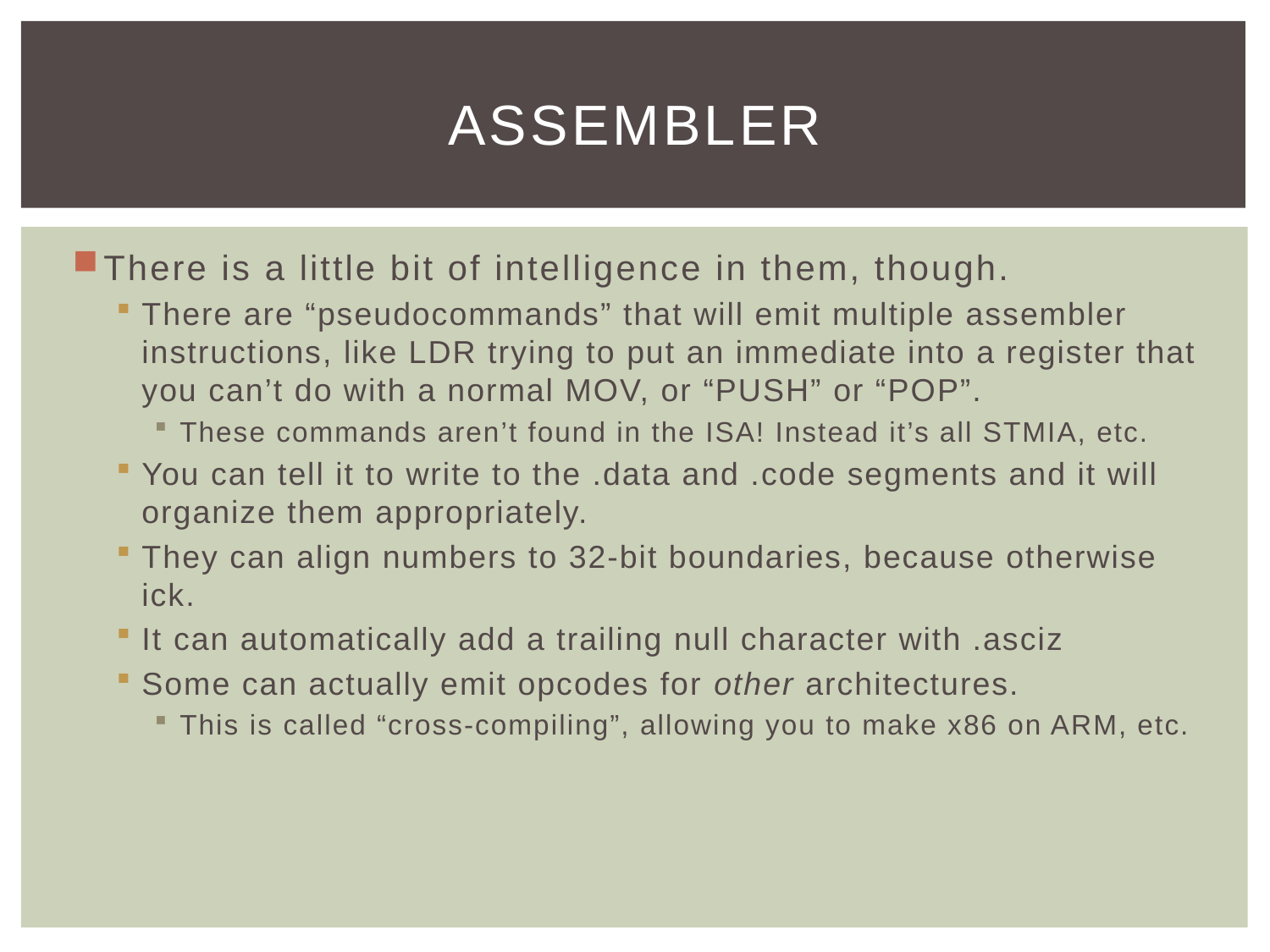

# ASSEMBLER
There is a little bit of intelligence in them, though.
There are “pseudocommands” that will emit multiple assembler instructions, like LDR trying to put an immediate into a register that you can’t do with a normal MOV, or “PUSH” or “POP”.
These commands aren’t found in the ISA! Instead it’s all STMIA, etc.
You can tell it to write to the .data and .code segments and it will organize them appropriately.
They can align numbers to 32-bit boundaries, because otherwise ick.
It can automatically add a trailing null character with .asciz
Some can actually emit opcodes for other architectures.
This is called “cross-compiling”, allowing you to make x86 on ARM, etc.